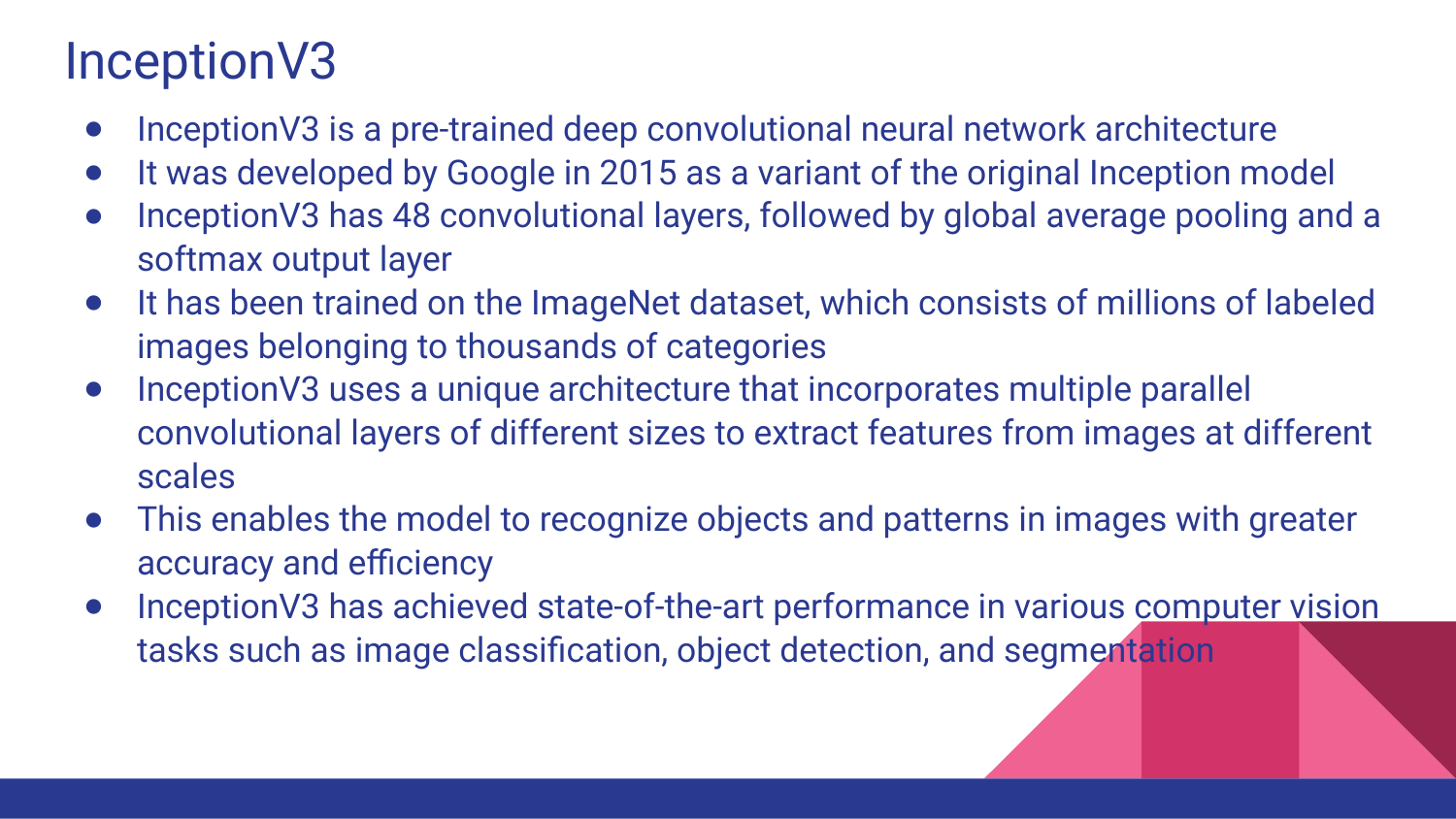

# InceptionV3

InceptionV3 is a pre-trained deep convolutional neural network architecture
It was developed by Google in 2015 as a variant of the original Inception model
InceptionV3 has 48 convolutional layers, followed by global average pooling and a softmax output layer
It has been trained on the ImageNet dataset, which consists of millions of labeled images belonging to thousands of categories
InceptionV3 uses a unique architecture that incorporates multiple parallel convolutional layers of different sizes to extract features from images at different scales
This enables the model to recognize objects and patterns in images with greater accuracy and efficiency
InceptionV3 has achieved state-of-the-art performance in various computer vision tasks such as image classification, object detection, and segmentation